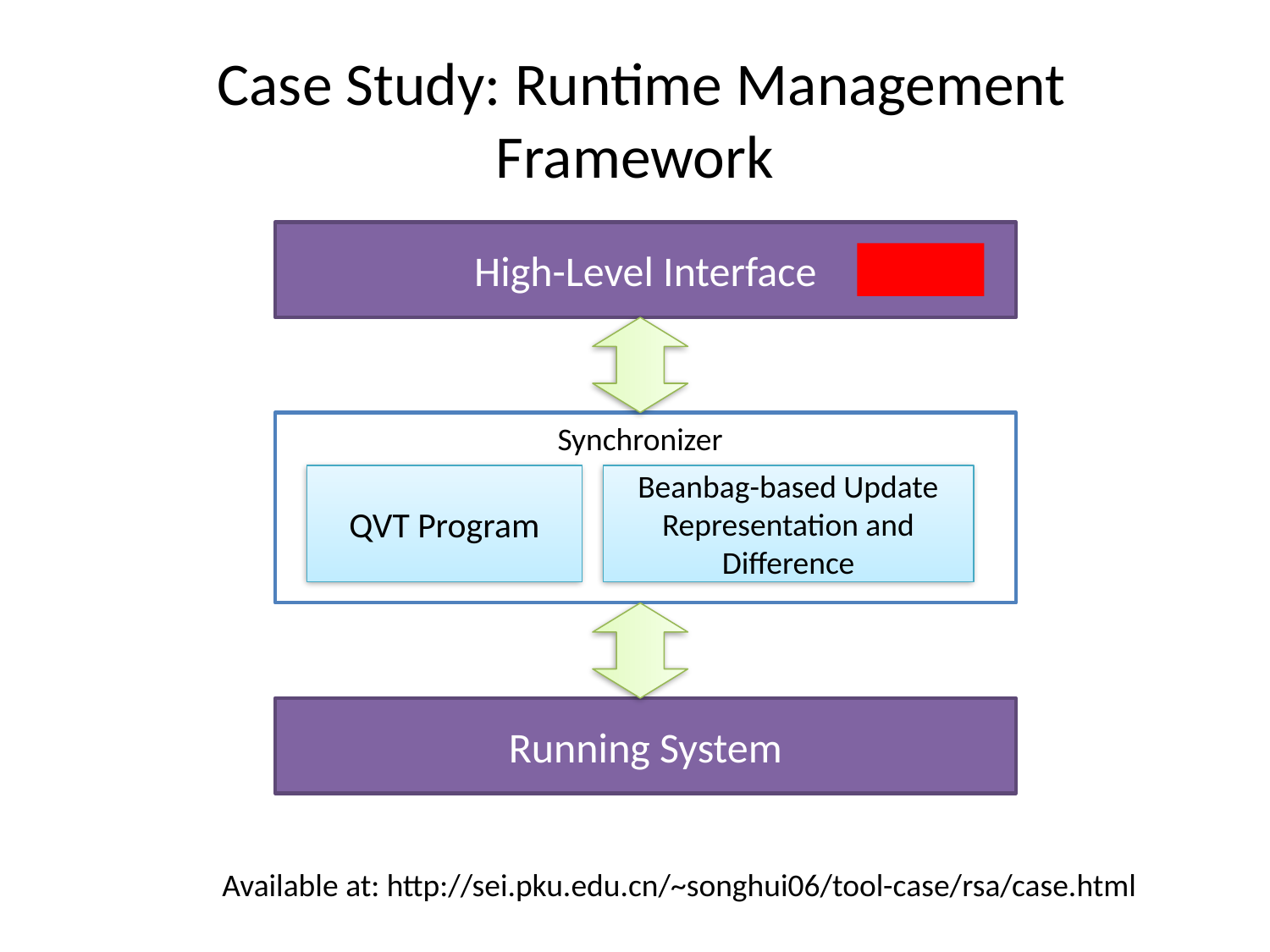

# Case Study: Runtime Management Framework
High-Level Interface

Synchronizer

QVT Program
Beanbag-based Update Representation and Difference

Running System
Available at: http://sei.pku.edu.cn/~songhui06/tool-case/rsa/case.html